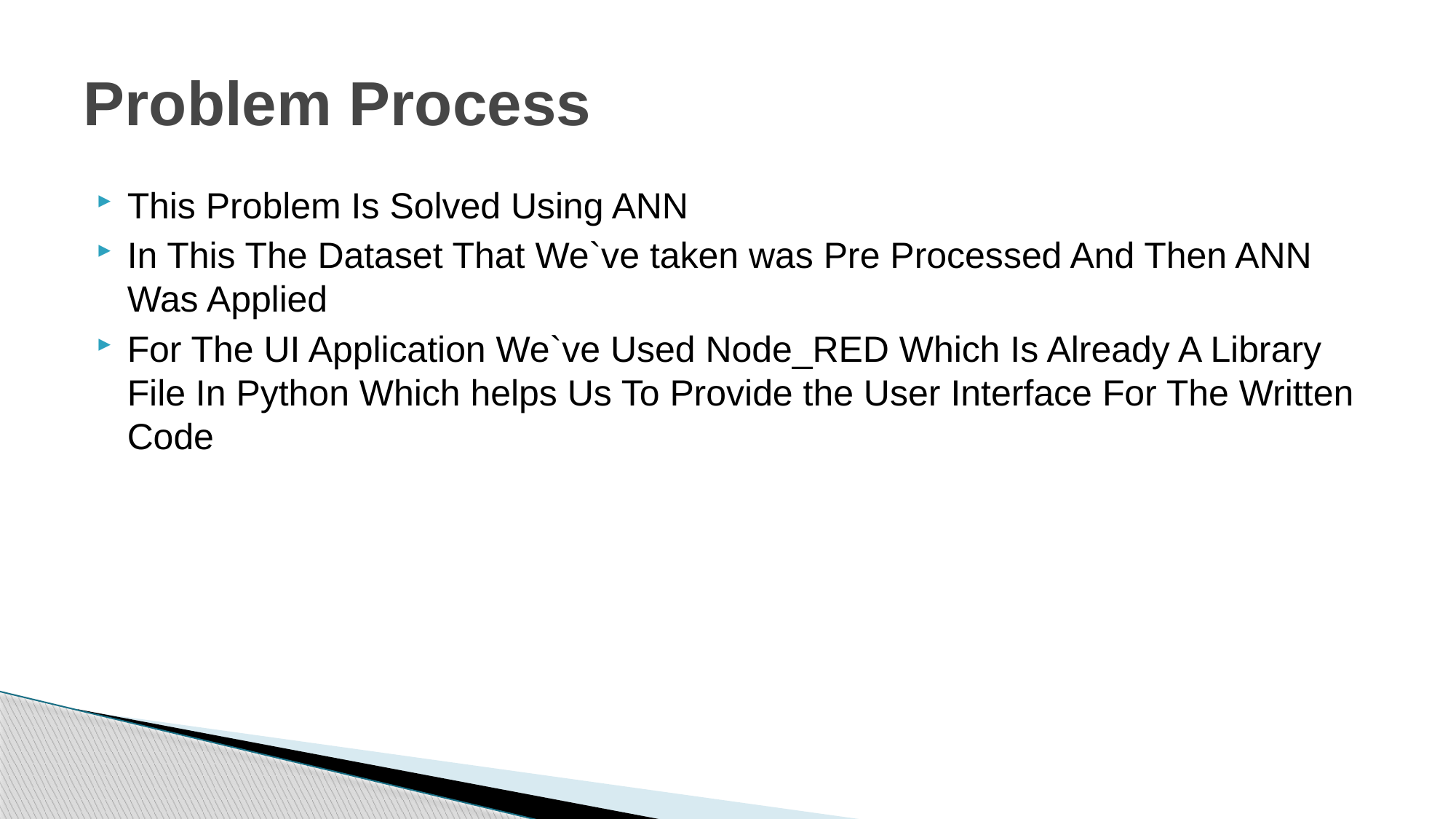

# Problem Process
This Problem Is Solved Using ANN
In This The Dataset That We`ve taken was Pre Processed And Then ANN Was Applied
For The UI Application We`ve Used Node_RED Which Is Already A Library File In Python Which helps Us To Provide the User Interface For The Written Code